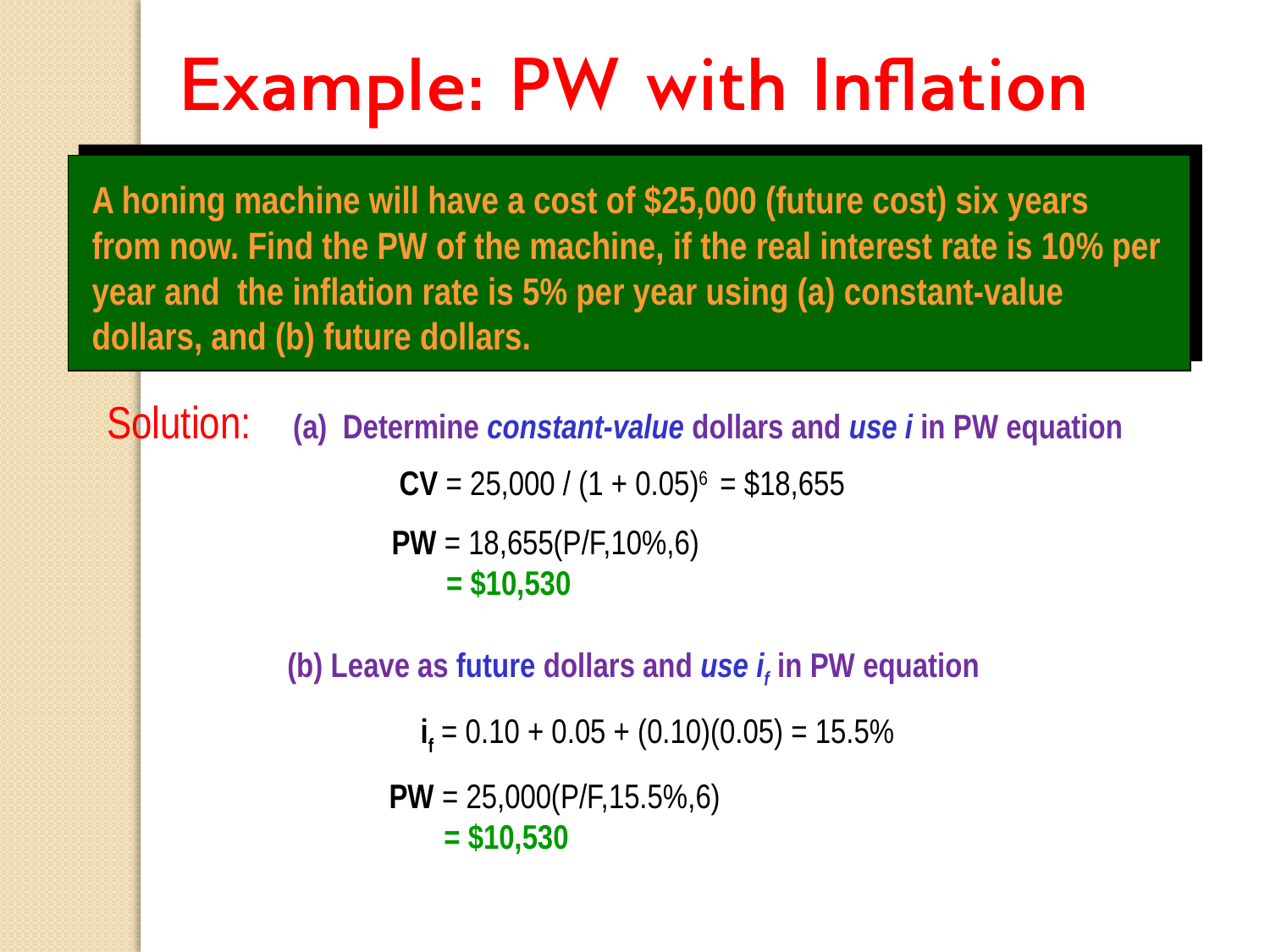

Example: PW with Inflation

A honing machine will have a cost of $25,000 (future cost) six years from now. Find the PW of the machine, if the real interest rate is 10% per year and  the inflation rate is 5% per year using (a) constant-value dollars, and (b) future dollars.
Solution:    (a)  Determine constant-value dollars and use i in PW equation
  CV = 25,000 / (1 + 0.05)6  = $18,655

 PW = 18,655(P/F,10%,6)
        = $10,530
(b) Leave as future dollars and use if in PW equation

                 if = 0.10 + 0.05 + (0.10)(0.05) = 15.5%

             PW = 25,000(P/F,15.5%,6)
                    = $10,530